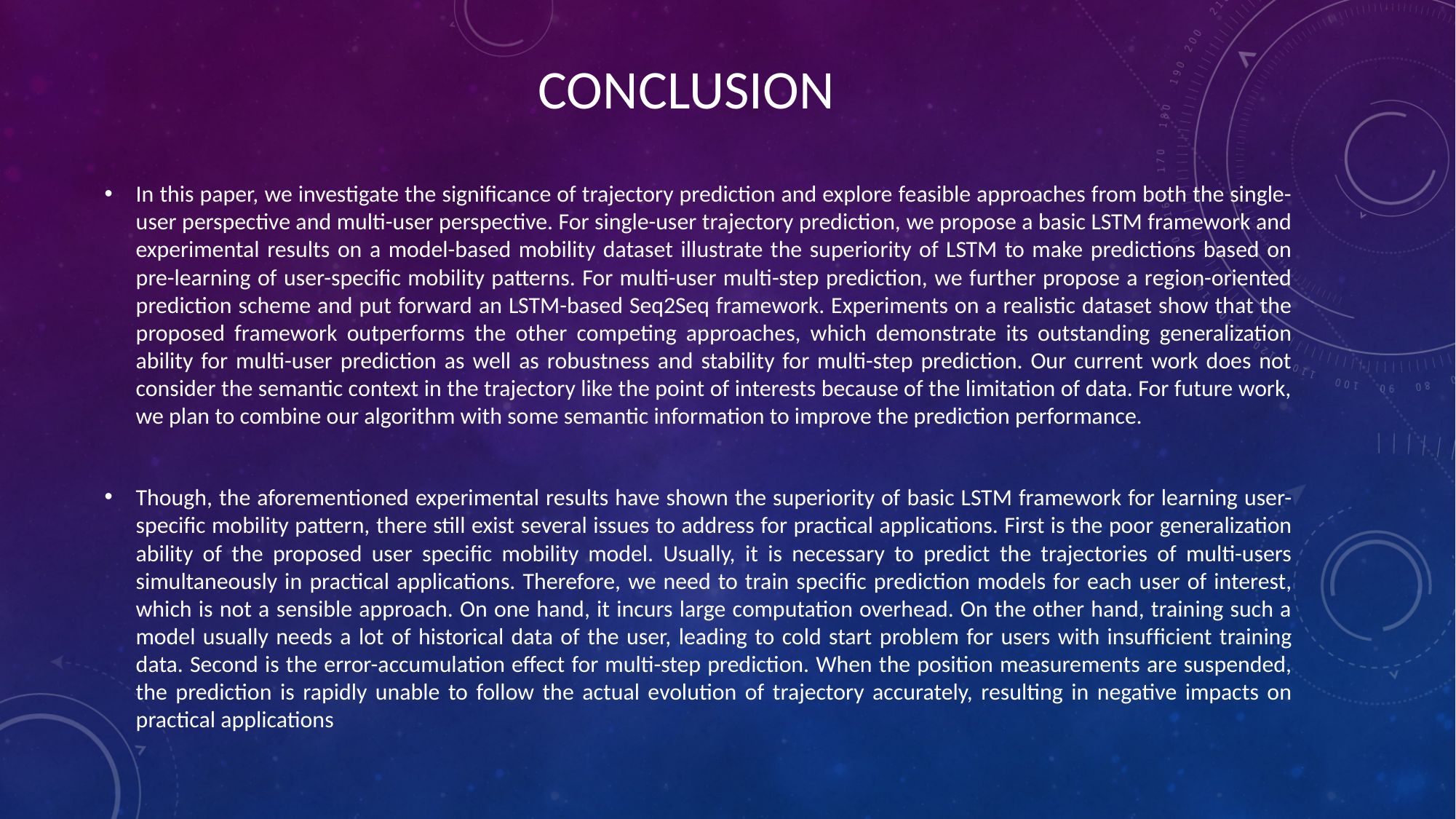

# Conclusion
In this paper, we investigate the significance of trajectory prediction and explore feasible approaches from both the single-user perspective and multi-user perspective. For single-user trajectory prediction, we propose a basic LSTM framework and experimental results on a model-based mobility dataset illustrate the superiority of LSTM to make predictions based on pre-learning of user-specific mobility patterns. For multi-user multi-step prediction, we further propose a region-oriented prediction scheme and put forward an LSTM-based Seq2Seq framework. Experiments on a realistic dataset show that the proposed framework outperforms the other competing approaches, which demonstrate its outstanding generalization ability for multi-user prediction as well as robustness and stability for multi-step prediction. Our current work does not consider the semantic context in the trajectory like the point of interests because of the limitation of data. For future work, we plan to combine our algorithm with some semantic information to improve the prediction performance.

Though, the aforementioned experimental results have shown the superiority of basic LSTM framework for learning user-speciﬁc mobility pattern, there still exist several issues to address for practical applications. First is the poor generalization ability of the proposed user speciﬁc mobility model. Usually, it is necessary to predict the trajectories of multi-users simultaneously in practical applications. Therefore, we need to train speciﬁc prediction models for each user of interest, which is not a sensible approach. On one hand, it incurs large computation overhead. On the other hand, training such a model usually needs a lot of historical data of the user, leading to cold start problem for users with insufﬁcient training data. Second is the error-accumulation effect for multi-step prediction. When the position measurements are suspended, the prediction is rapidly unable to follow the actual evolution of trajectory accurately, resulting in negative impacts on practical applications